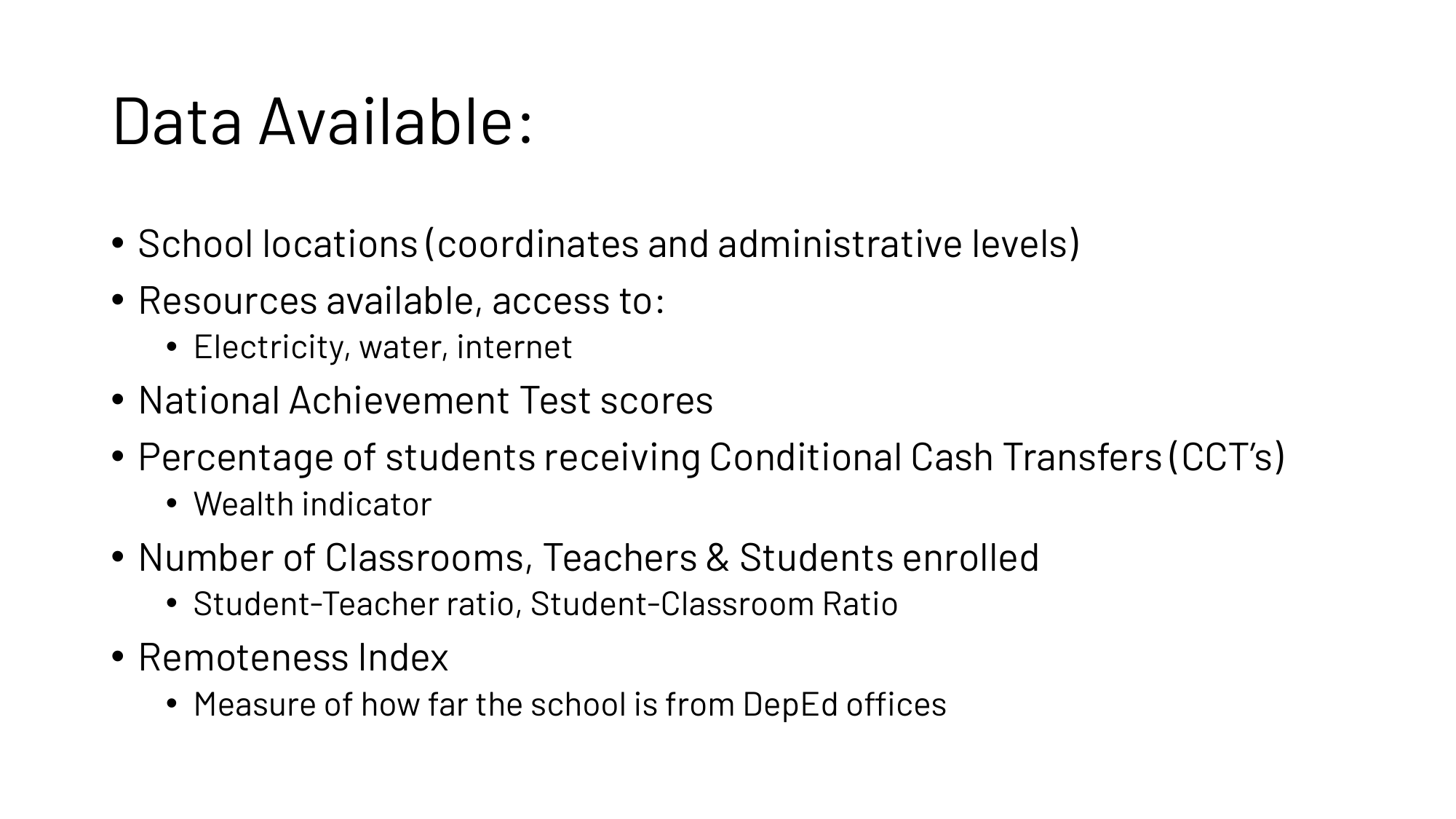

# Data Available:
School locations (coordinates and administrative levels)
Resources available, access to:
Electricity, water, internet
National Achievement Test scores
Percentage of students receiving Conditional Cash Transfers (CCT’s)
Wealth indicator
Number of Classrooms, Teachers & Students enrolled
Student-Teacher ratio, Student-Classroom Ratio
Remoteness Index
Measure of how far the school is from DepEd offices